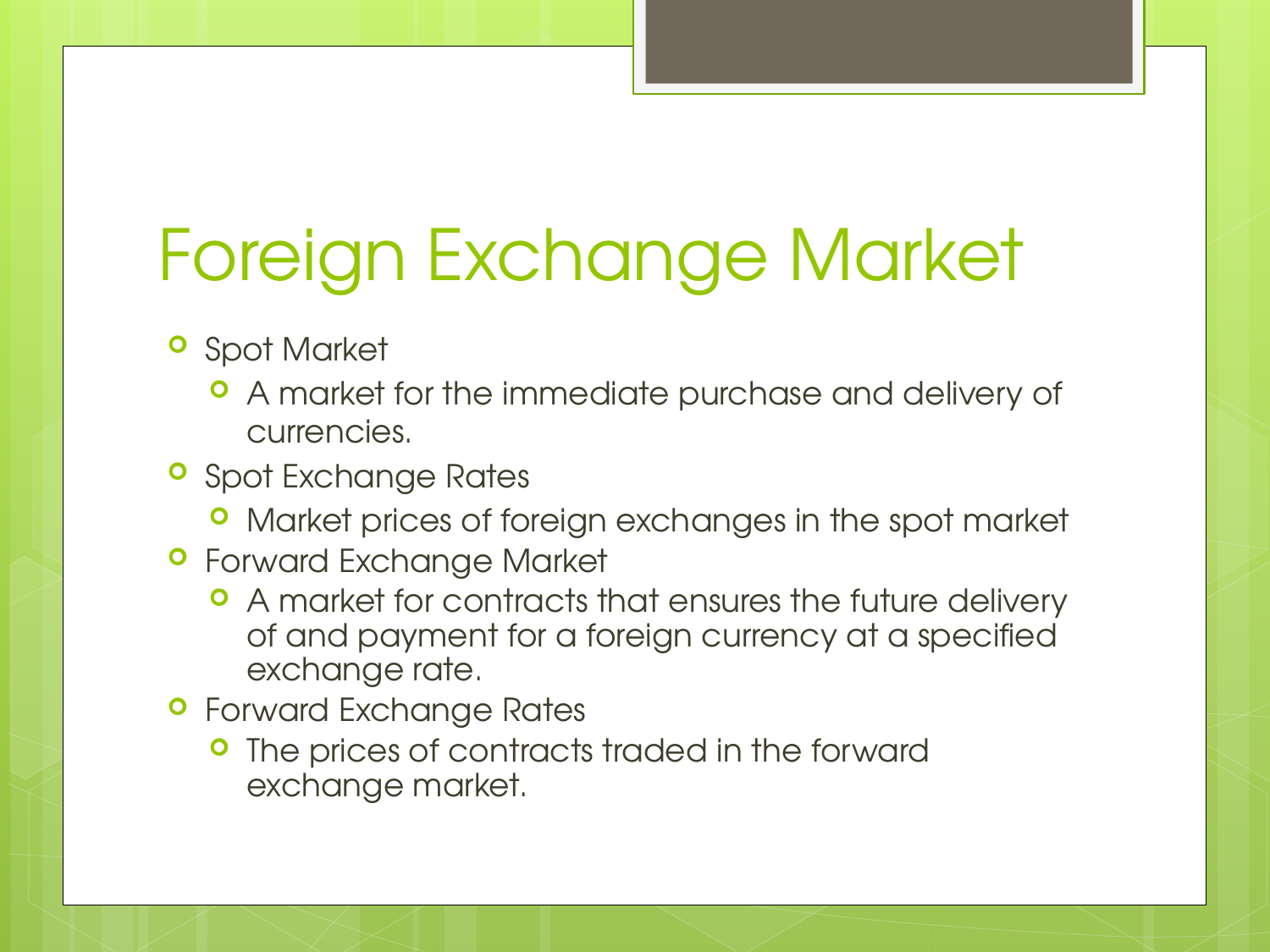

# Foreign Exchange Market
Spot Market
A market for the immediate purchase and delivery of currencies.
Spot Exchange Rates
Market prices of foreign exchanges in the spot market
Forward Exchange Market
A market for contracts that ensures the future delivery of and payment for a foreign currency at a specified exchange rate.
Forward Exchange Rates
The prices of contracts traded in the forward exchange market.